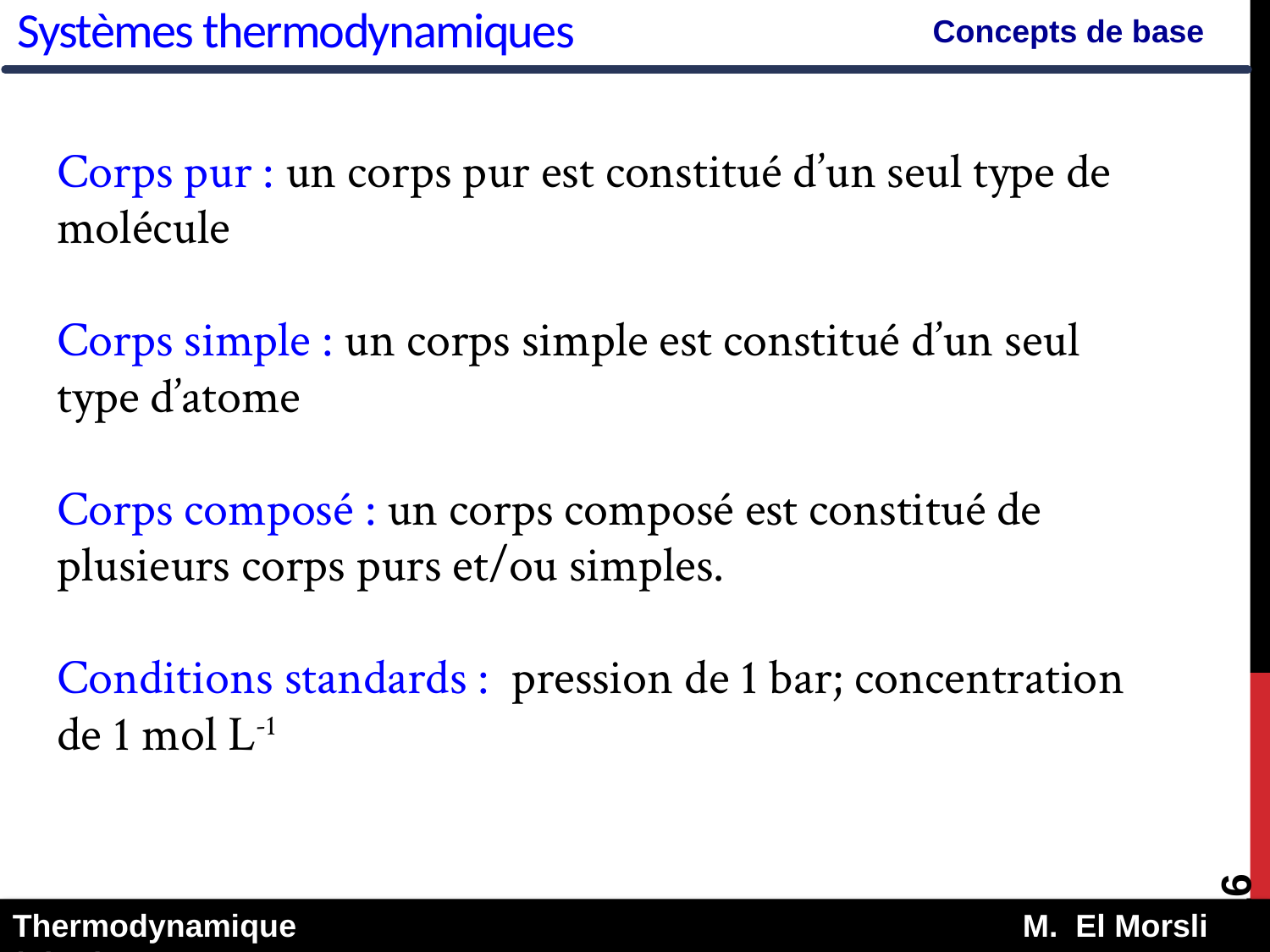

Systèmes thermodynamiques
Concepts de base
Corps pur : un corps pur est constitué d’un seul type de molécule

Corps simple : un corps simple est constitué d’un seul type d’atome

Corps composé : un corps composé est constitué de plusieurs corps purs et/ou simples.

Conditions standards :  pression de 1 bar; concentration de 1 mol L-1

16
Thermodynamique                                                                                  M.  El Morsli (Ph.D)